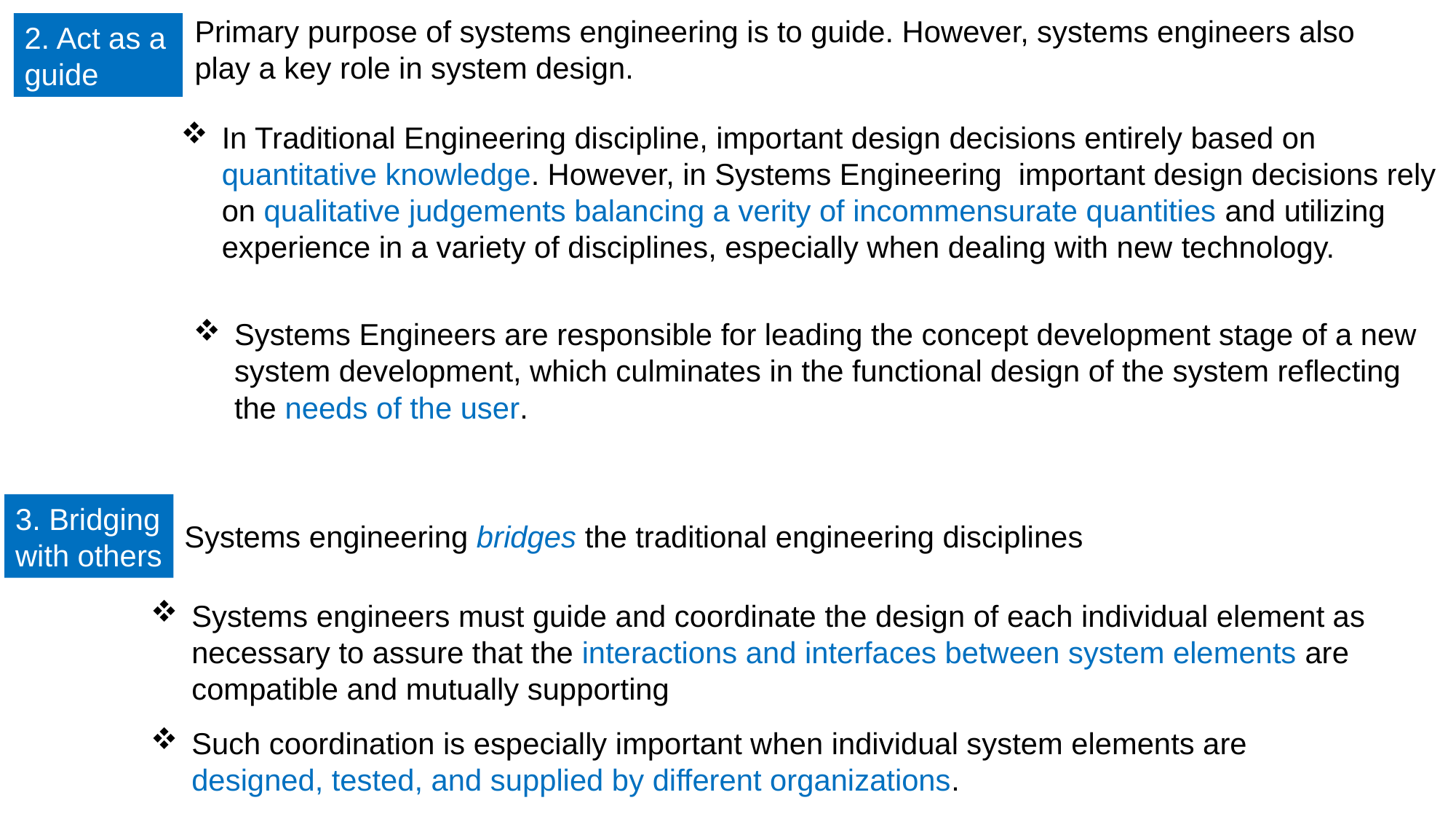

Primary purpose of systems engineering is to guide. However, systems engineers also play a key role in system design.
2. Act as a guide
In Traditional Engineering discipline, important design decisions entirely based on quantitative knowledge. However, in Systems Engineering  important design decisions rely on qualitative judgements balancing a verity of incommensurate quantities and utilizing experience in a variety of disciplines, especially when dealing with new technology.
Systems Engineers are responsible for leading the concept development stage of a new system development, which culminates in the functional design of the system reflecting the needs of the user.
3. Bridging with others
Systems engineering bridges the traditional engineering disciplines
Systems engineers must guide and coordinate the design of each individual element as necessary to assure that the interactions and interfaces between system elements are compatible and mutually supporting
Such coordination is especially important when individual system elements are designed, tested, and supplied by different organizations.